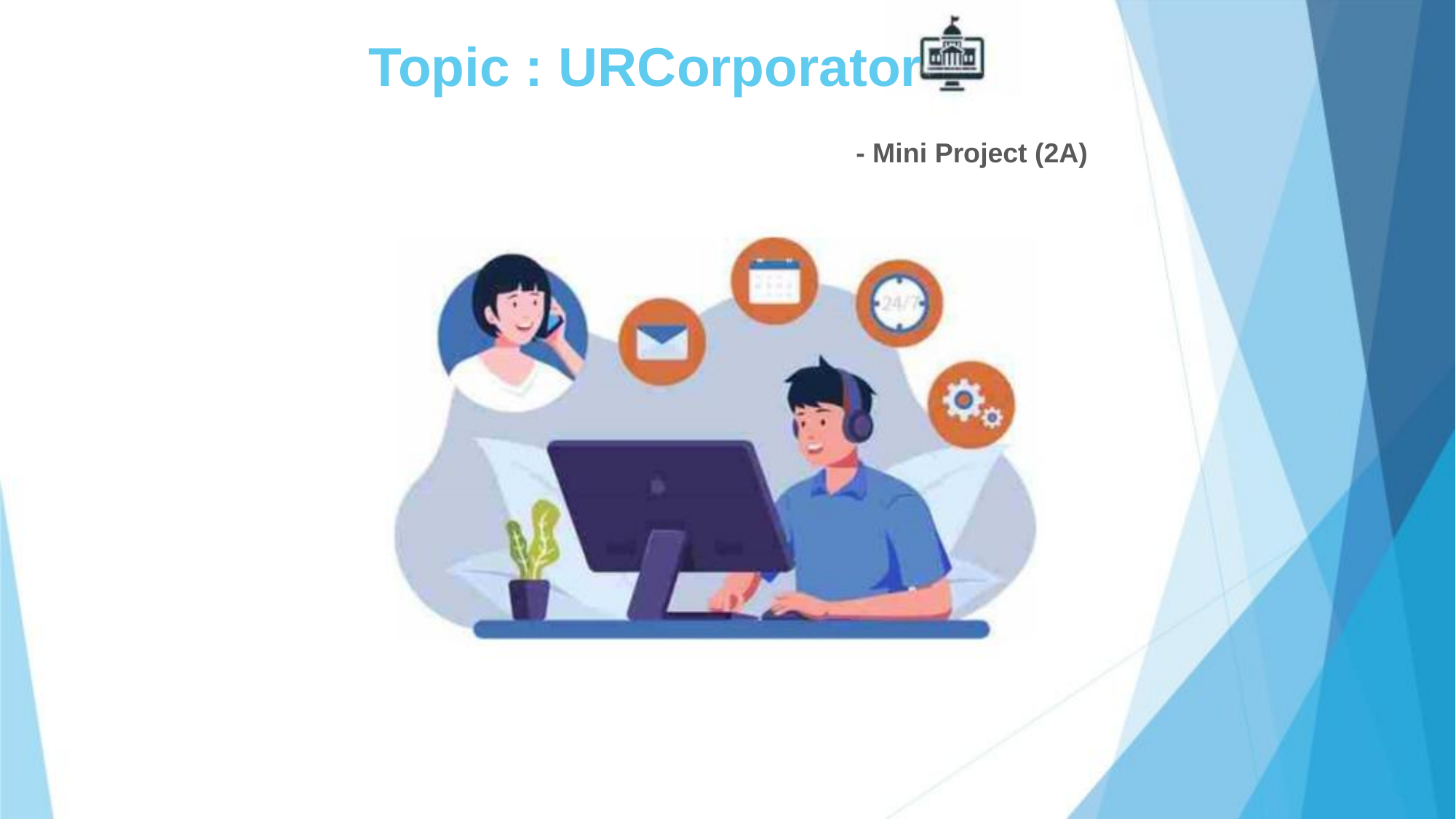

Topic : URCorporator
- Mini Project (2A)